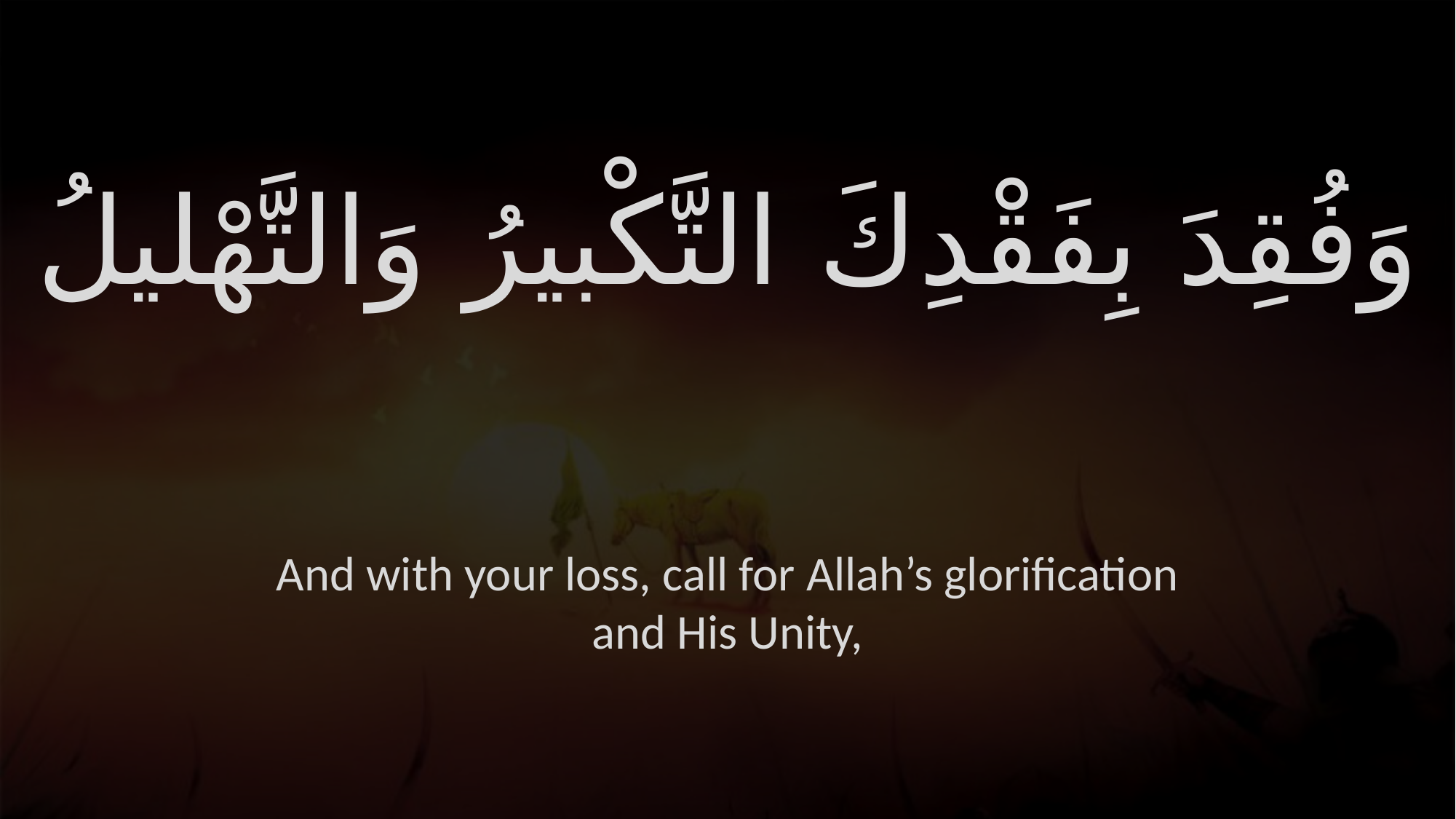

# وَفُقِدَ بِفَقْدِكَ التَّكْبيرُ وَالتَّهْليلُ
And with your loss, call for Allah’s glorification and His Unity,